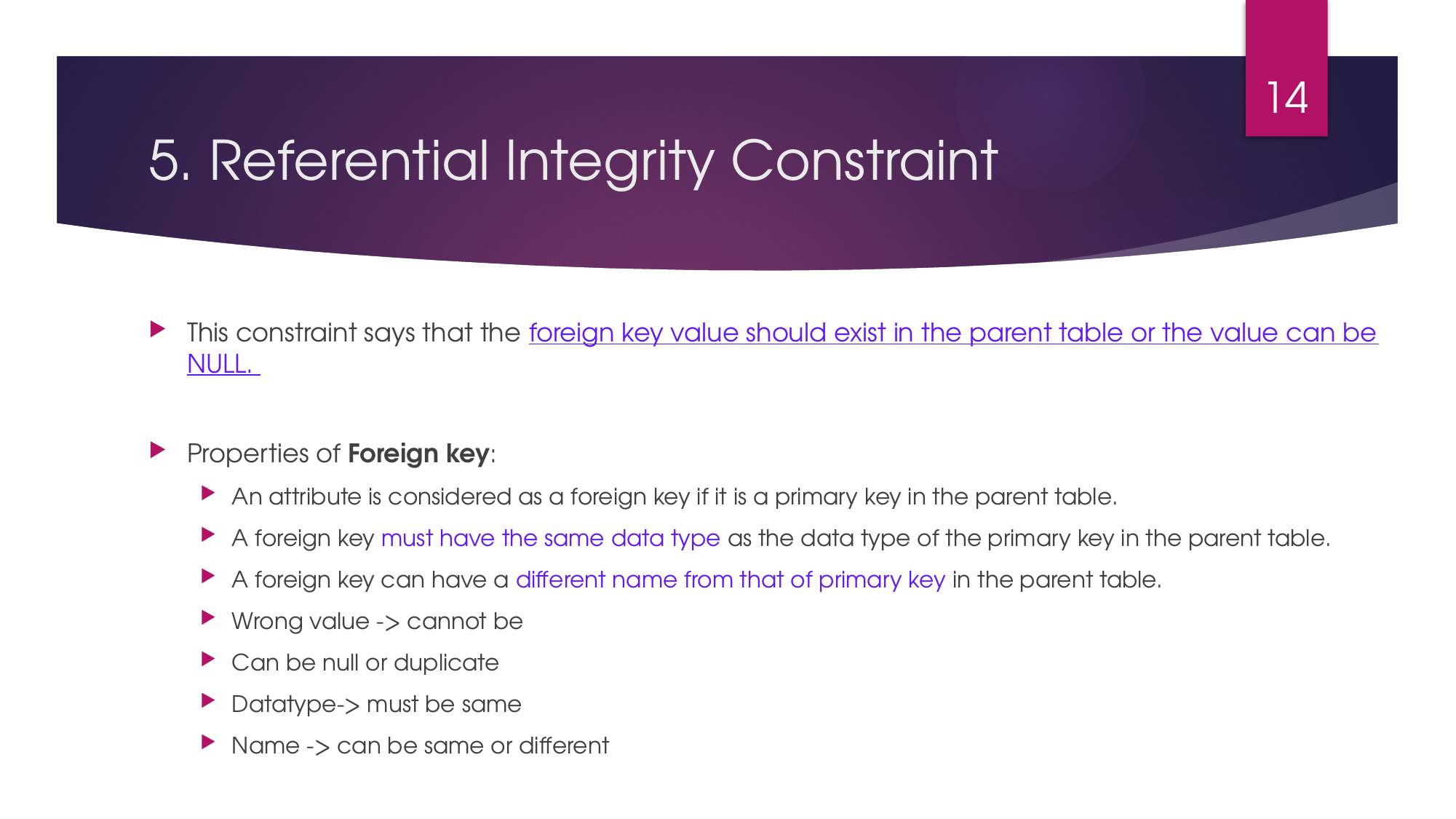

14
# 5. Referential Integrity Constraint
This constraint says that the foreign key value should exist in the parent table or the value can be NULL.

Properties of Foreign key:
An attribute is considered as a foreign key if it is a primary key in the parent table.
A foreign key must have the same data type as the data type of the primary key in the parent table.
A foreign key can have a different name from that of primary key in the parent table.
Wrong value -> cannot be
Can be null or duplicate
Datatype-> must be same
Name -> can be same or different